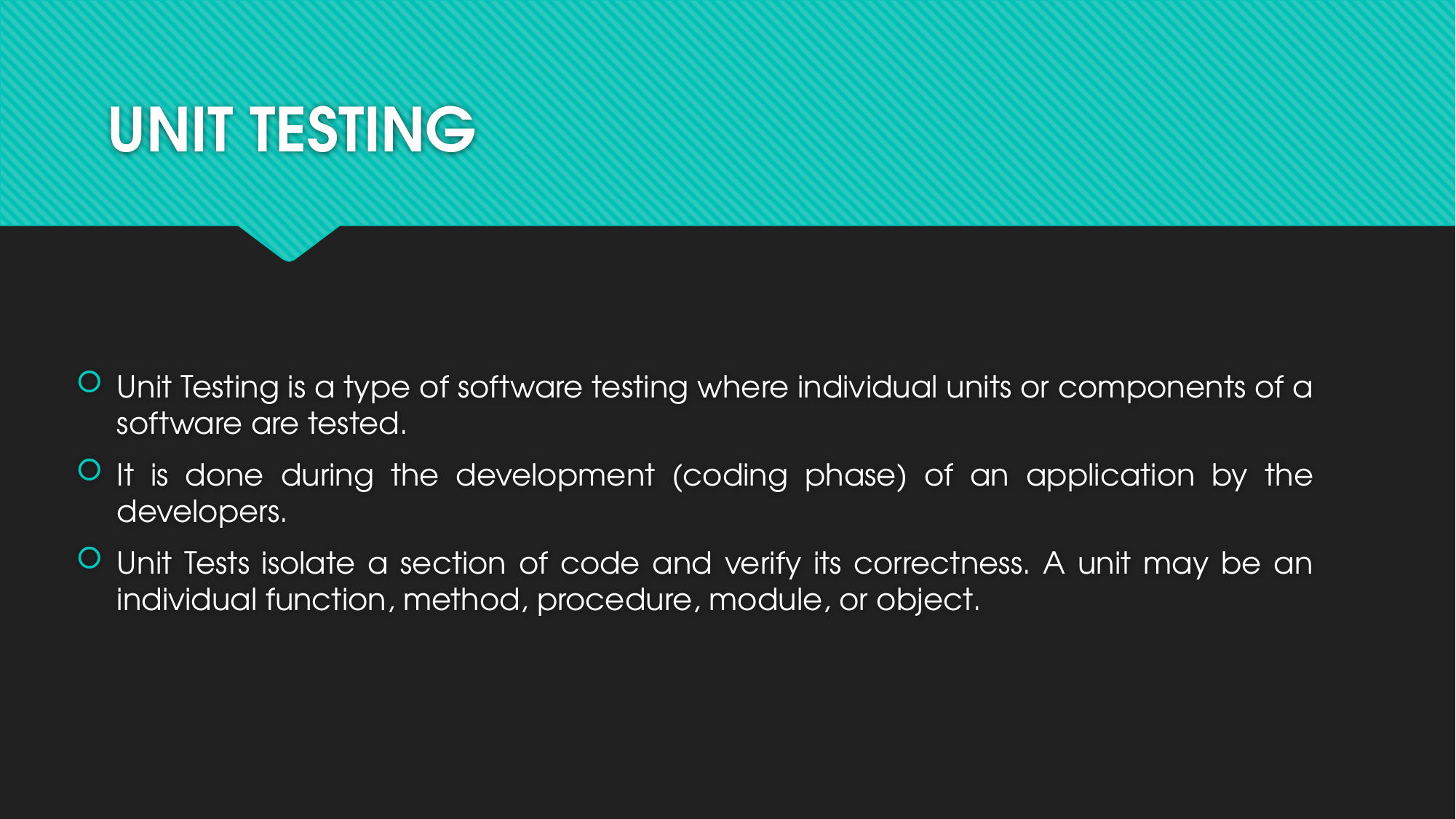

# UNIT TESTING
Unit Testing is a type of software testing where individual units or components of a software are tested.
It is done during the development (coding phase) of an application by the developers.
Unit Tests isolate a section of code and verify its correctness. A unit may be an individual function, method, procedure, module, or object.